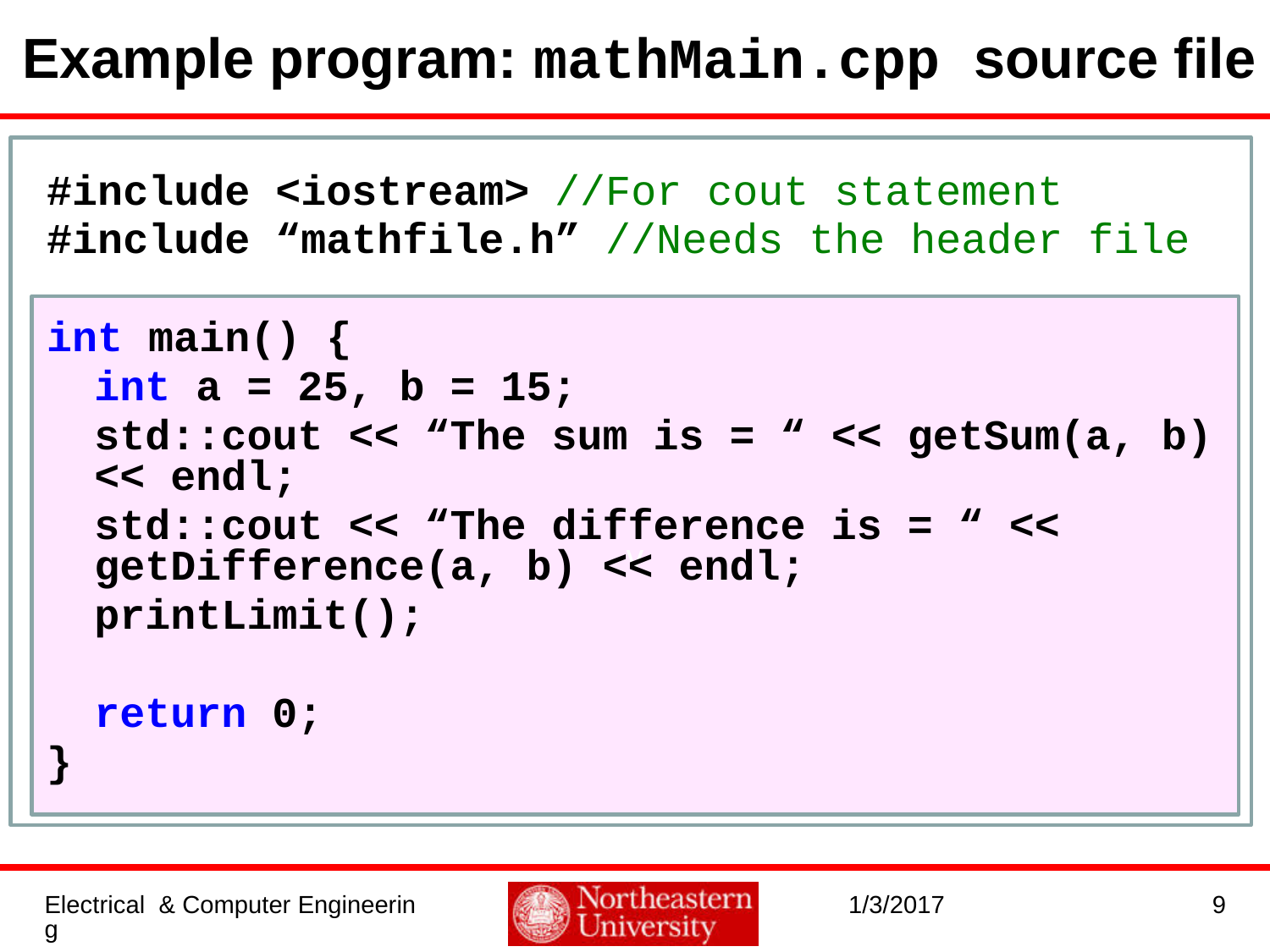

# Example program: mathMain.cpp source file

#include <iostream> //For cout statement
#include “mathfile.h” //Needs the header file

int main() {
	int a = 25, b = 15;
	std::cout << “The sum is = “ << getSum(a, b) << endl;
	std::cout << “The difference is = “ << getDifference(a, b) << endl;
	printLimit();

	return 0;
}

v
Electrical  & Computer Engineering
1/3/2017
9